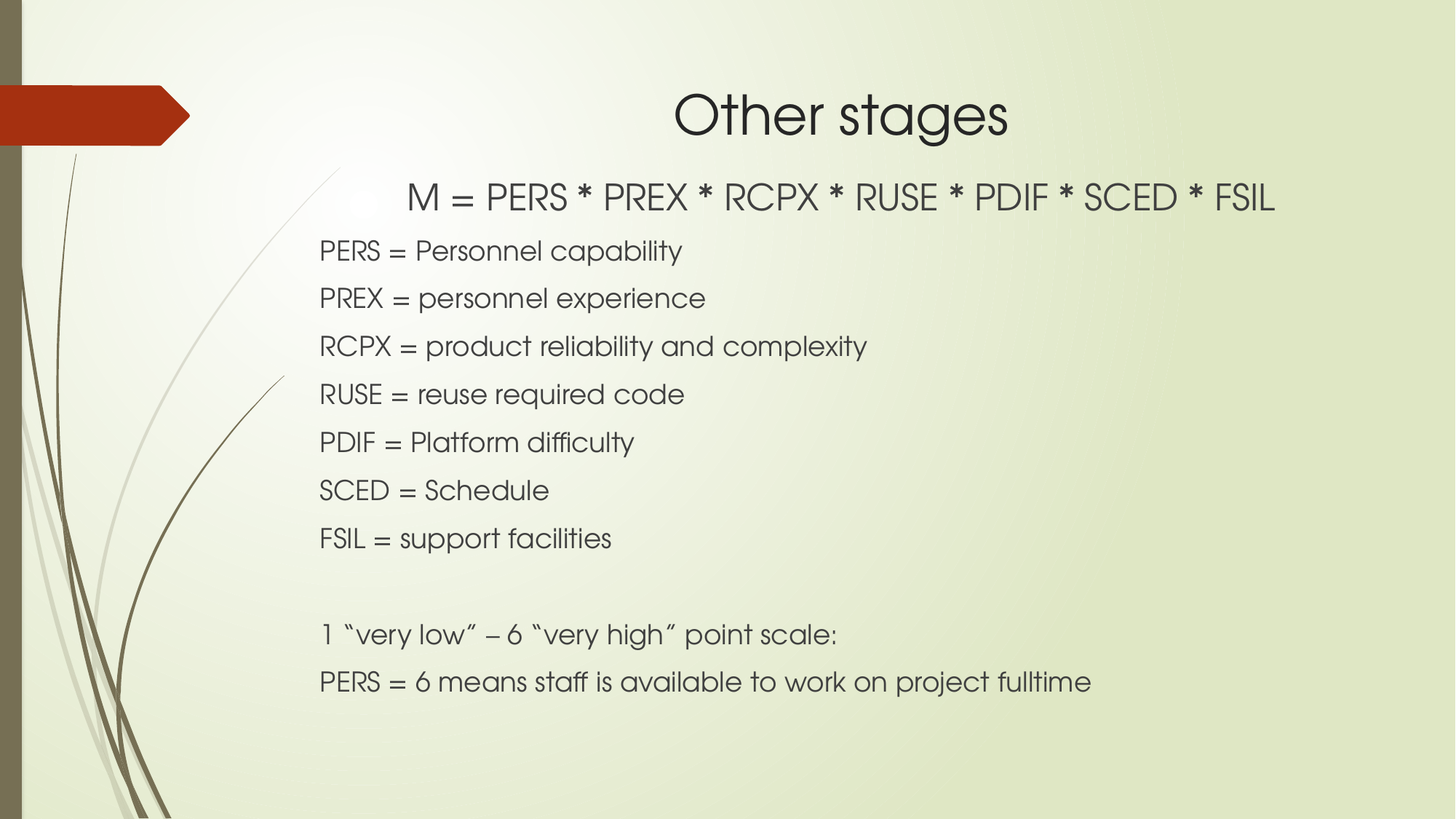

# Other stages
M = PERS * PREX * RCPX * RUSE * PDIF * SCED * FSIL
PERS = Personnel capability
PREX = personnel experience
RCPX = product reliability and complexity
RUSE = reuse required code
PDIF = Platform difficulty
SCED = Schedule
FSIL = support facilities

1 “very low” – 6 “very high” point scale:
PERS = 6 means staff is available to work on project fulltime